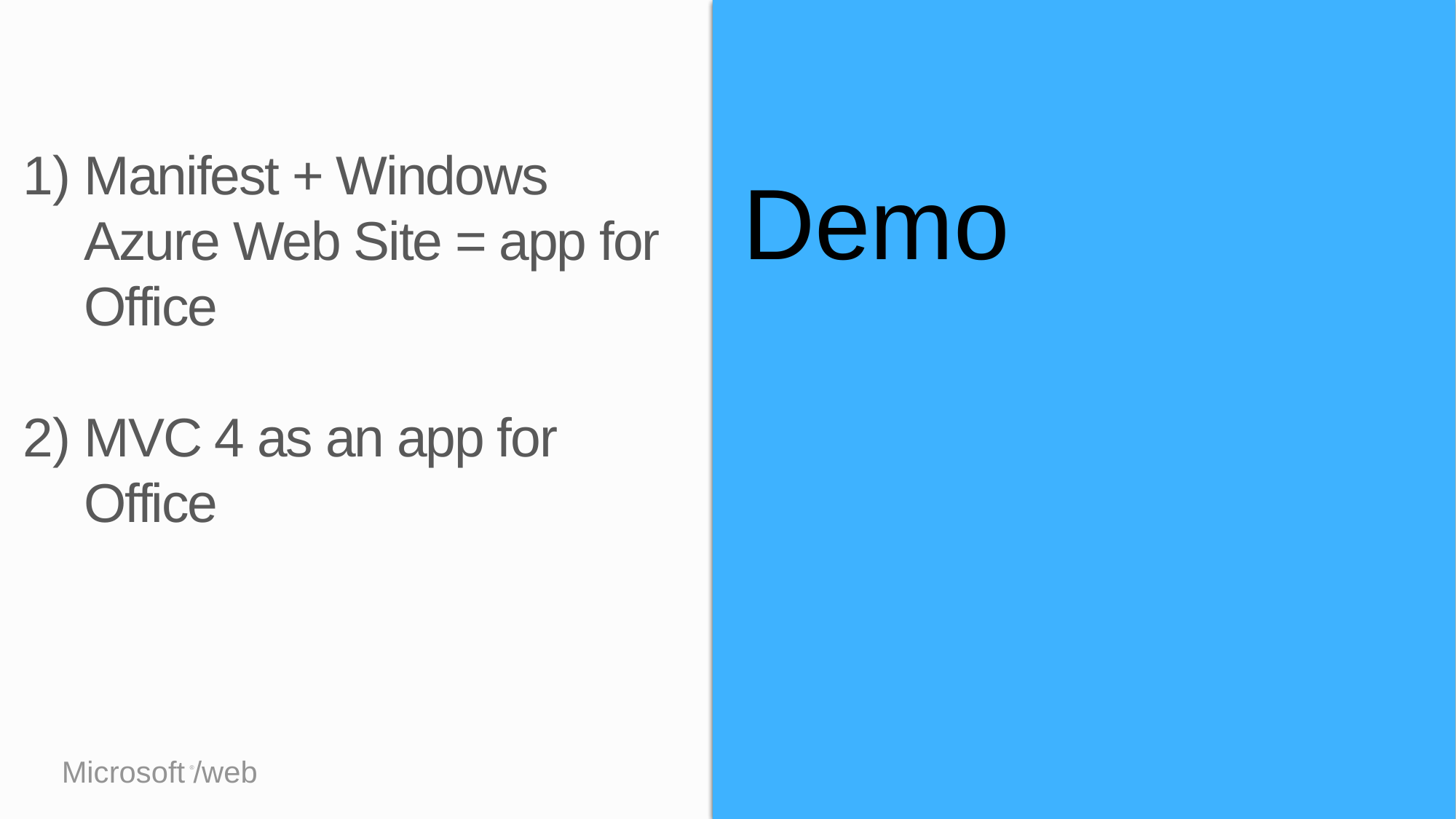

Manifest + Windows Azure Web Site = app for Office

MVC 4 as an app for Office
Demo